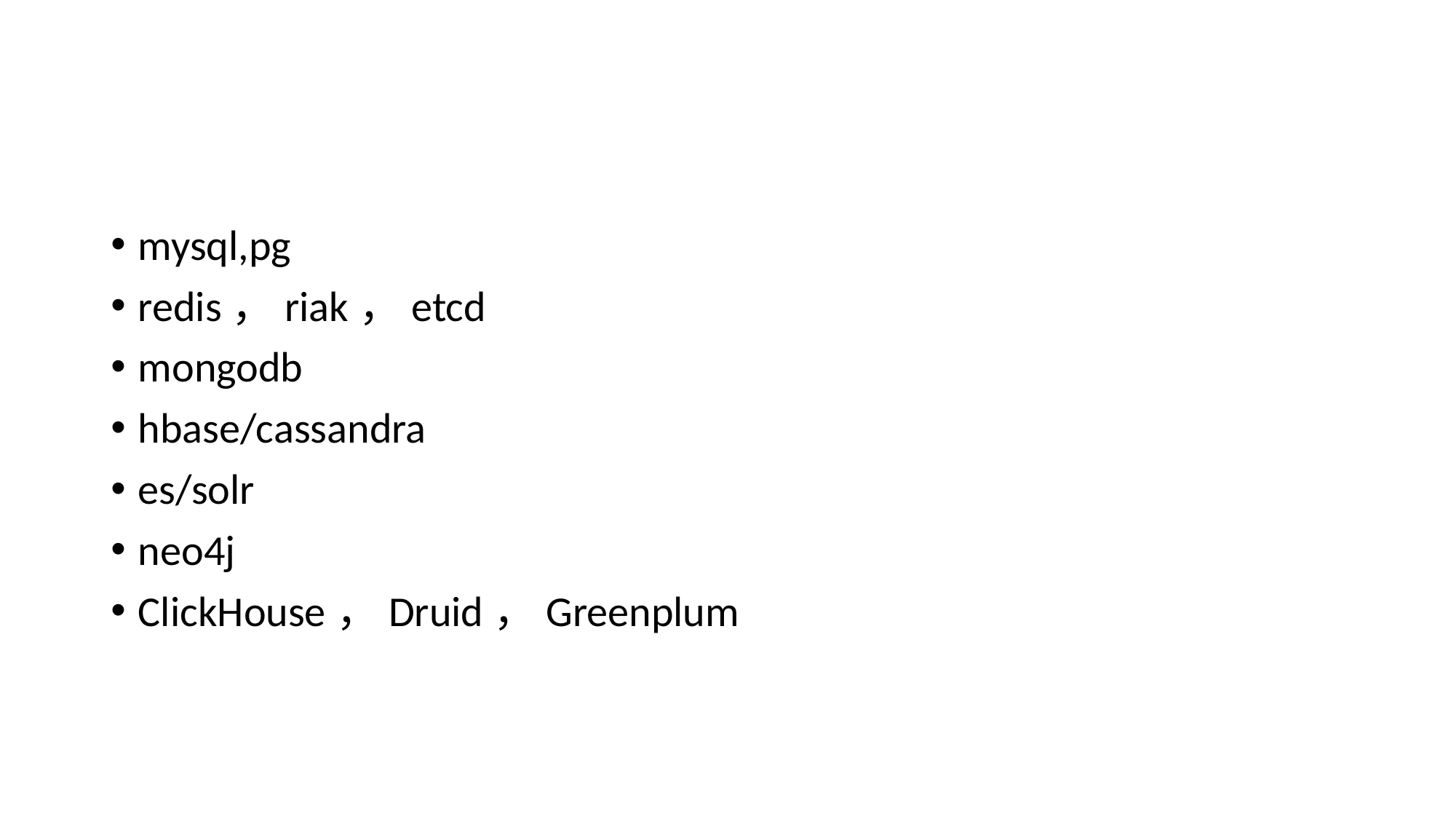

#
mysql,pg
redis，riak，etcd
mongodb
hbase/cassandra
es/solr
neo4j
ClickHouse，Druid，Greenplum